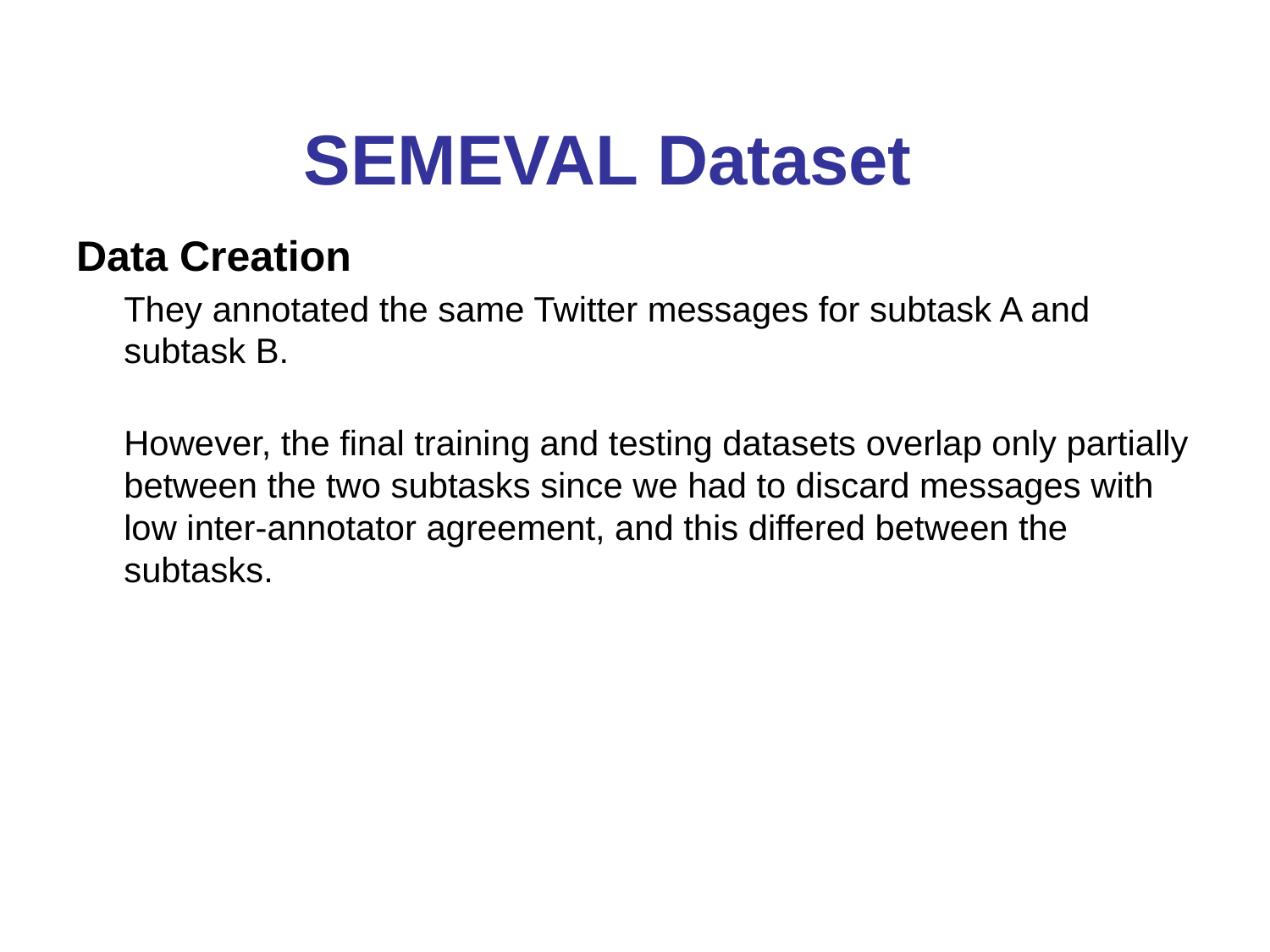

# SEMEVAL Dataset

Data Creation
They annotated the same Twitter messages for subtask A and subtask B.
However, the final training and testing datasets overlap only partially between the two subtasks since we had to discard messages with low inter-annotator agreement, and this differed between the subtasks.